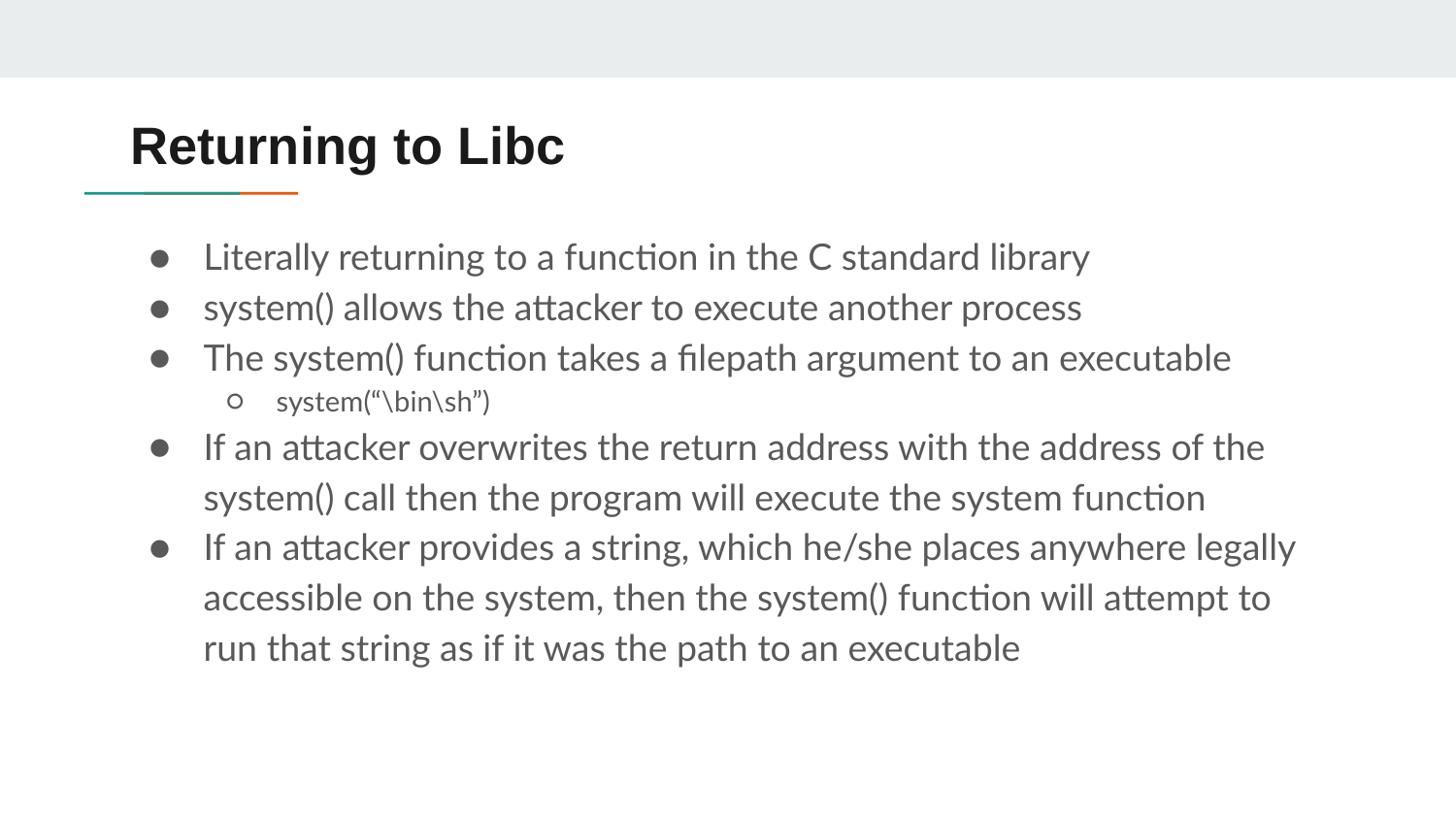

# Returning to Libc
Literally returning to a function in the C standard library
system() allows the attacker to execute another process
The system() function takes a filepath argument to an executable
system(“\bin\sh”)
If an attacker overwrites the return address with the address of the system() call then the program will execute the system function
If an attacker provides a string, which he/she places anywhere legally accessible on the system, then the system() function will attempt to run that string as if it was the path to an executable